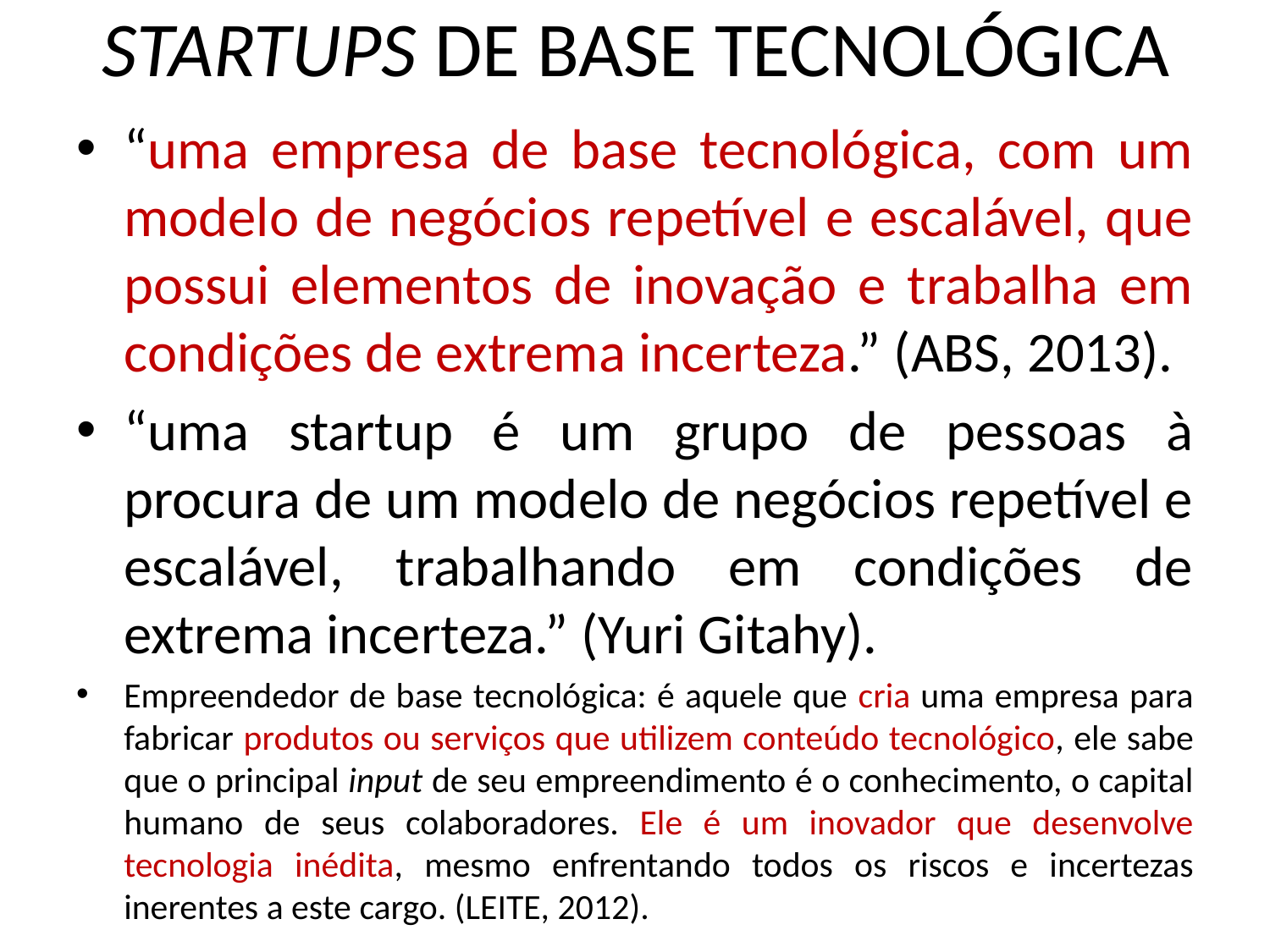

# STARTUPS DE BASE TECNOLÓGICA
“uma empresa de base tecnológica, com um modelo de negócios repetível e escalável, que possui elementos de inovação e trabalha em condições de extrema incerteza.” (ABS, 2013).
“uma startup é um grupo de pessoas à procura de um modelo de negócios repetível e escalável, trabalhando em condições de extrema incerteza.” (Yuri Gitahy).
Empreendedor de base tecnológica: é aquele que cria uma empresa para fabricar produtos ou serviços que utilizem conteúdo tecnológico, ele sabe que o principal input de seu empreendimento é o conhecimento, o capital humano de seus colaboradores. Ele é um inovador que desenvolve tecnologia inédita, mesmo enfrentando todos os riscos e incertezas inerentes a este cargo. (LEITE, 2012).